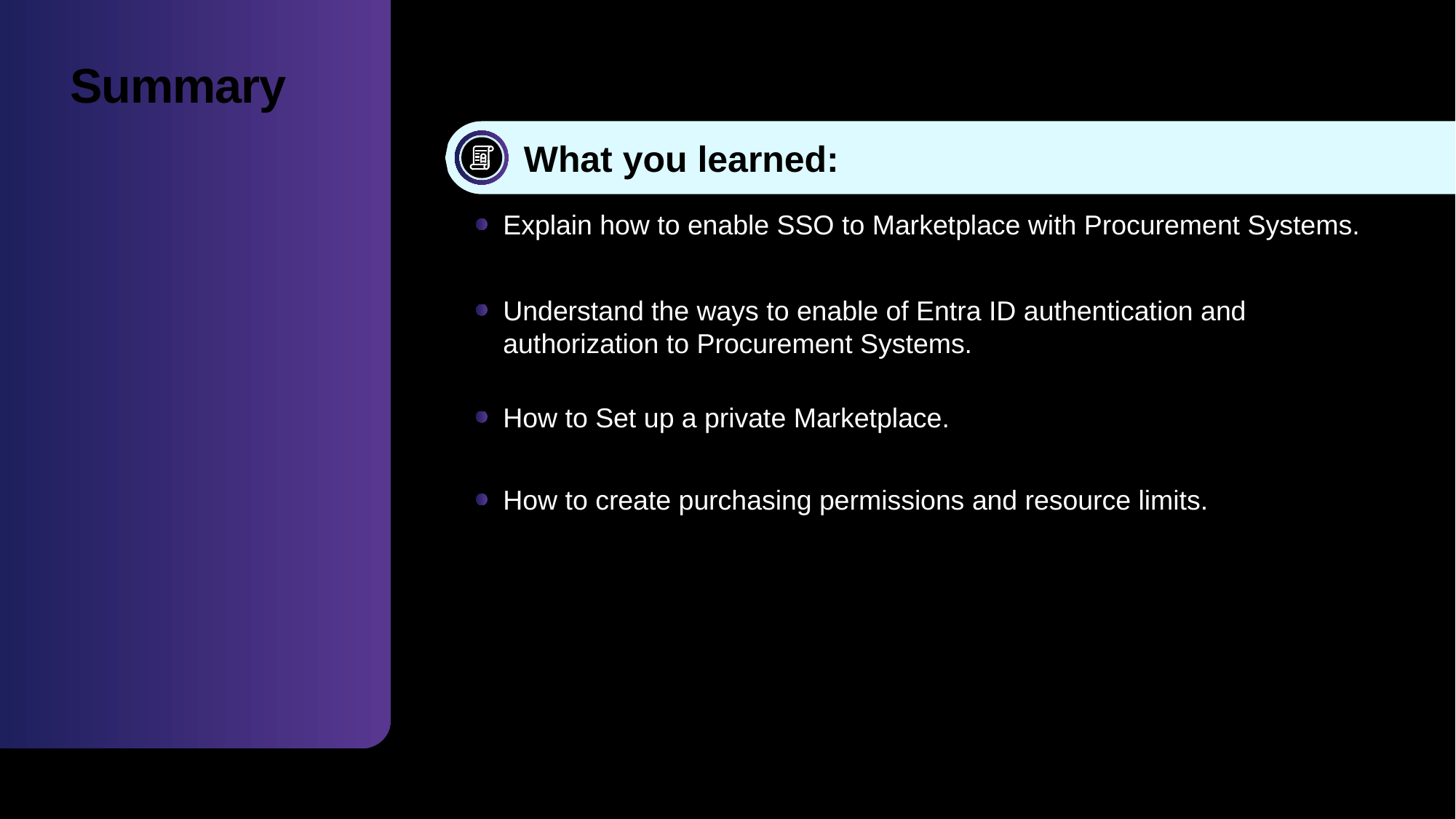

# Summary
What you learned:

Explain how to enable SSO to Marketplace with Procurement Systems.

Understand the ways to enable of Entra ID authentication and authorization to Procurement Systems.

How to Set up a private Marketplace.

How to create purchasing permissions and resource limits.